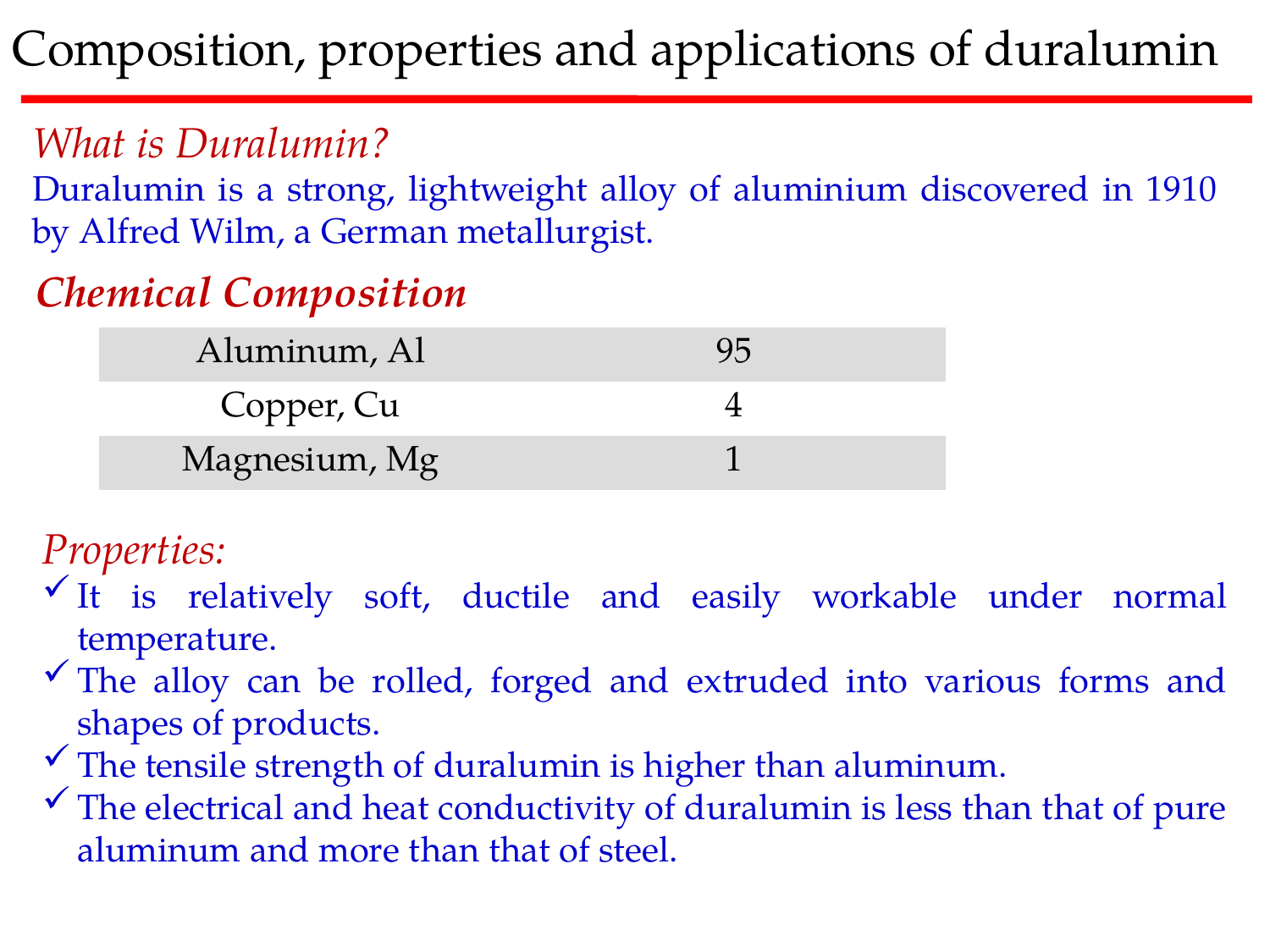

Composition, properties and applications of duralumin

What is Duralumin?
Duralumin is a strong, lightweight alloy of aluminium discovered in 1910 by Alfred Wilm, a German metallurgist.
Chemical Composition
| Aluminum, Al | 95 |
| --- | --- |
| Copper, Cu | 4 |
| Magnesium, Mg | 1 |
Properties:
It is relatively soft, ductile and easily workable under normal temperature.
The alloy can be rolled, forged and extruded into various forms and shapes of products.
The tensile strength of duralumin is higher than aluminum.
The electrical and heat conductivity of duralumin is less than that of pure aluminum and more than that of steel.